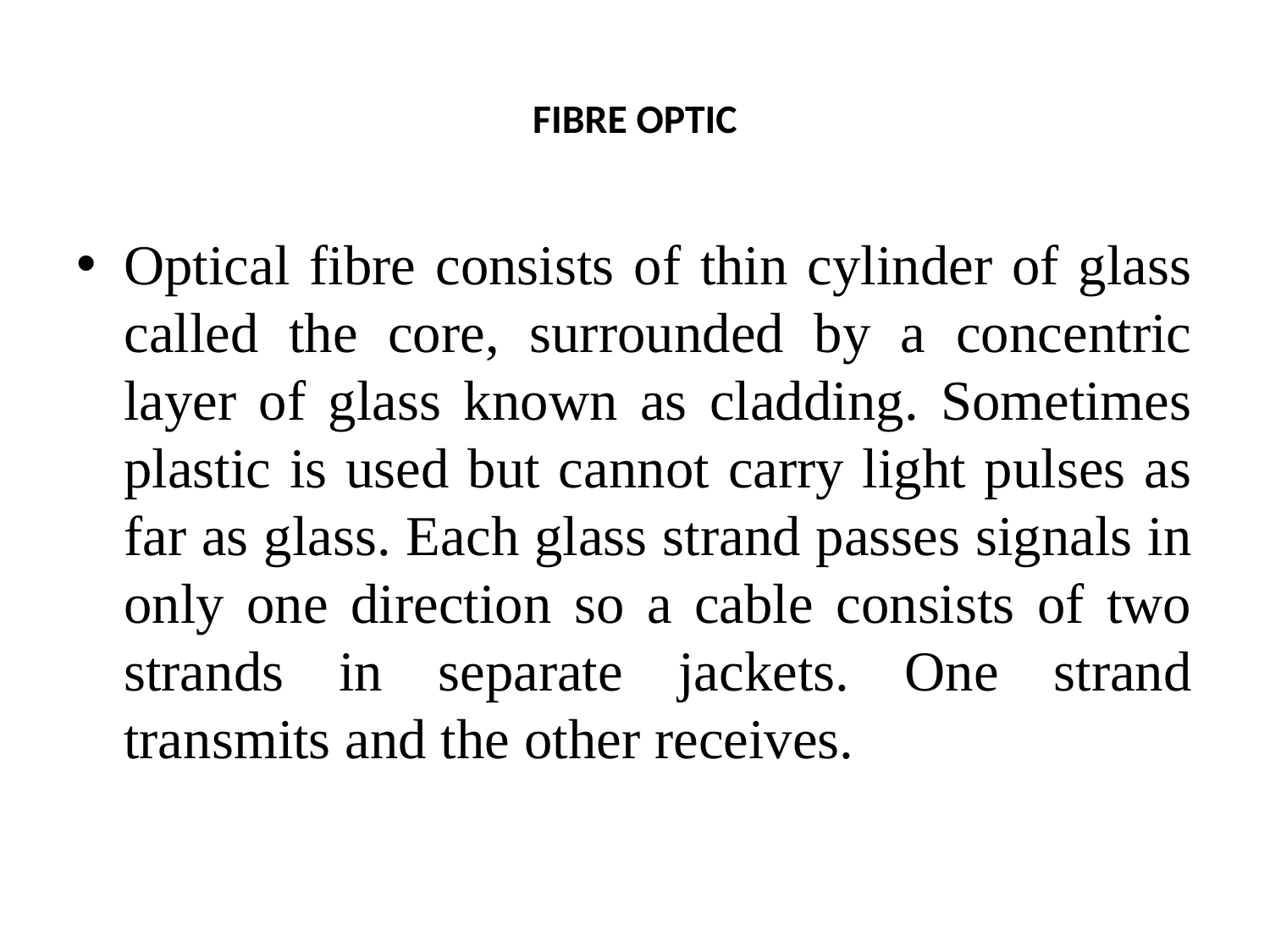

# FIBRE OPTIC
Optical fibre consists of thin cylinder of glass called the core, surrounded by a concentric layer of glass known as cladding. Sometimes plastic is used but cannot carry light pulses as far as glass. Each glass strand passes signals in only one direction so a cable consists of two strands in separate jackets. One strand transmits and the other receives.